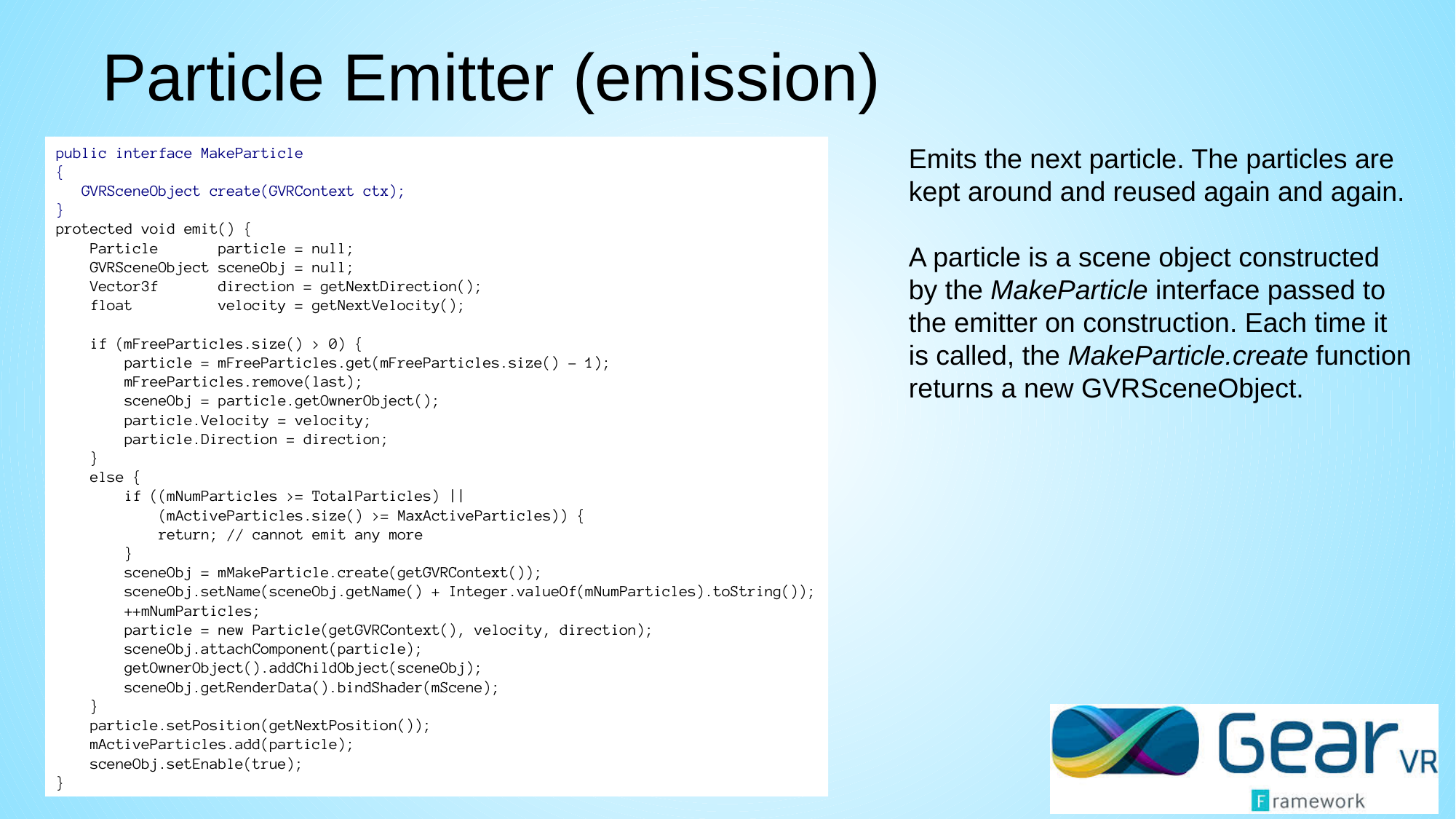

# Particle Emitter (emission)
public interface MakeParticle
{
   GVRSceneObject create(GVRContext ctx);
}
protected void emit() {
    Particle       particle = null;
    GVRSceneObject sceneObj = null;
    Vector3f       direction = getNextDirection();
    float          velocity = getNextVelocity();

    if (mFreeParticles.size() > 0) {
        particle = mFreeParticles.get(mFreeParticles.size() - 1);
        mFreeParticles.remove(last);
        sceneObj = particle.getOwnerObject();
        particle.Velocity = velocity;
        particle.Direction = direction;
    }
    else {
        if ((mNumParticles >= TotalParticles) ||
            (mActiveParticles.size() >= MaxActiveParticles)) {
            return; // cannot emit any more
        }
        sceneObj = mMakeParticle.create(getGVRContext());
        sceneObj.setName(sceneObj.getName() + Integer.valueOf(mNumParticles).toString());
        ++mNumParticles;
        particle = new Particle(getGVRContext(), velocity, direction);
        sceneObj.attachComponent(particle);
        getOwnerObject().addChildObject(sceneObj);
        sceneObj.getRenderData().bindShader(mScene);
    }
    particle.setPosition(getNextPosition());
    mActiveParticles.add(particle);
    sceneObj.setEnable(true);
}
Emits the next particle. The particles are kept around and reused again and again.

A particle is a scene object constructed by the MakeParticle interface passed to the emitter on construction. Each time it is called, the MakeParticle.create function returns a new GVRSceneObject.